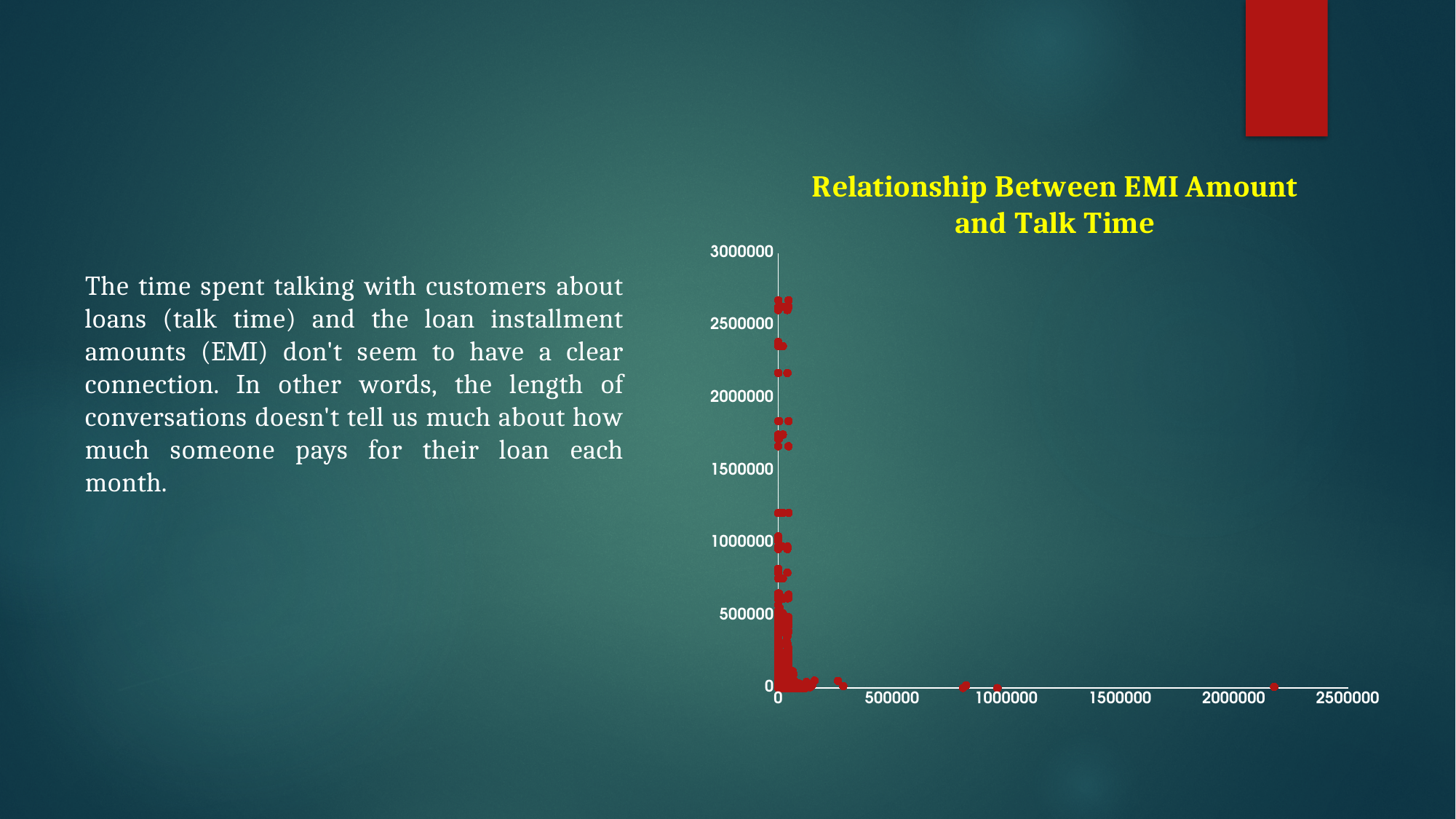

### Chart: Relationship Between EMI Amount and Talk Time

| Category | emiAmount |
|---|---|
The time spent talking with customers about loans (talk time) and the loan installment amounts (EMI) don't seem to have a clear connection. In other words, the length of conversations doesn't tell us much about how much someone pays for their loan each month.